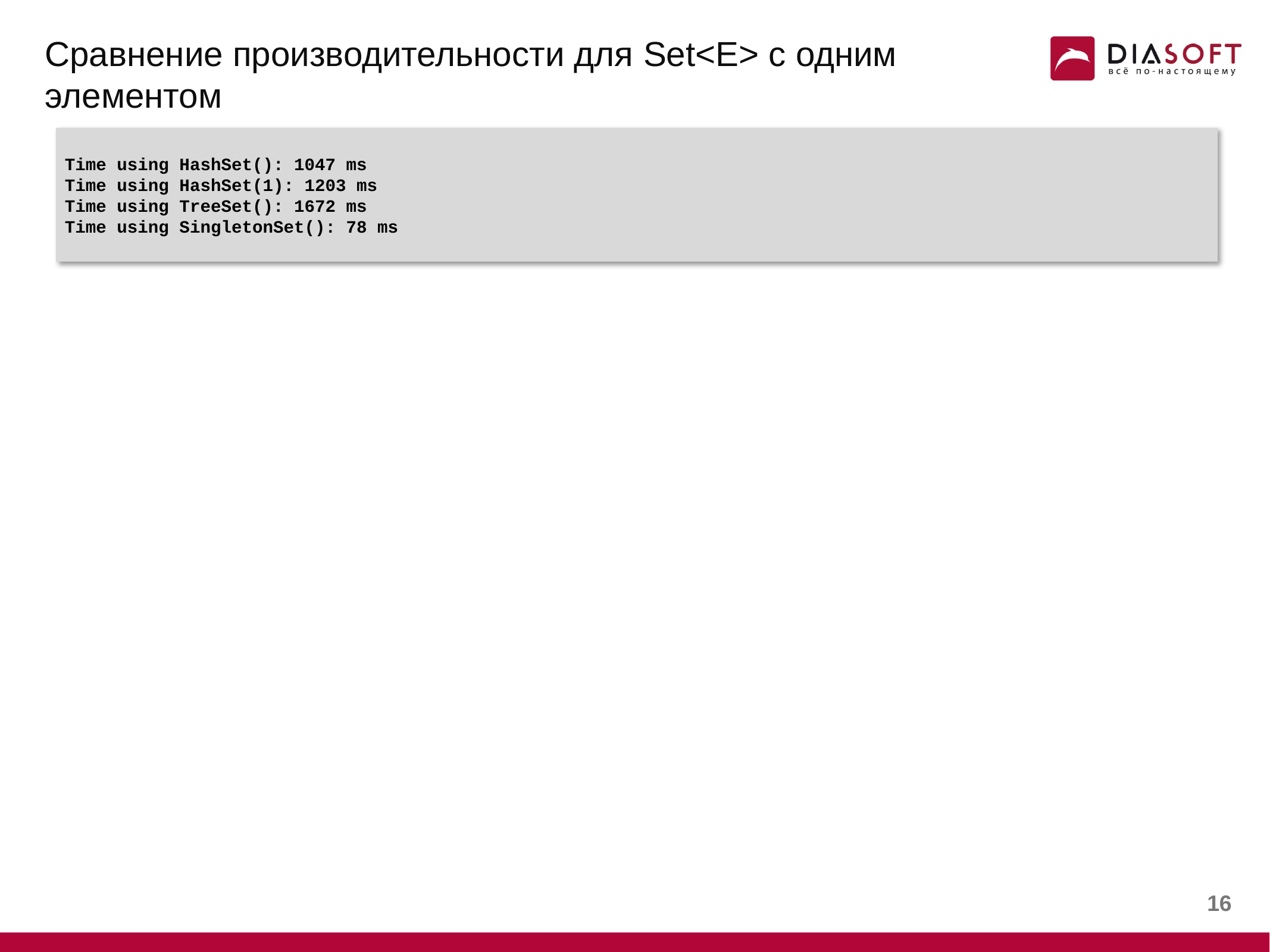

# Сравнение производительности для Set<E> с одним элементом

Time using HashSet(): 1047 ms
Time using HashSet(1): 1203 ms
Time using TreeSet(): 1672 ms
Time using SingletonSet(): 78 ms

16